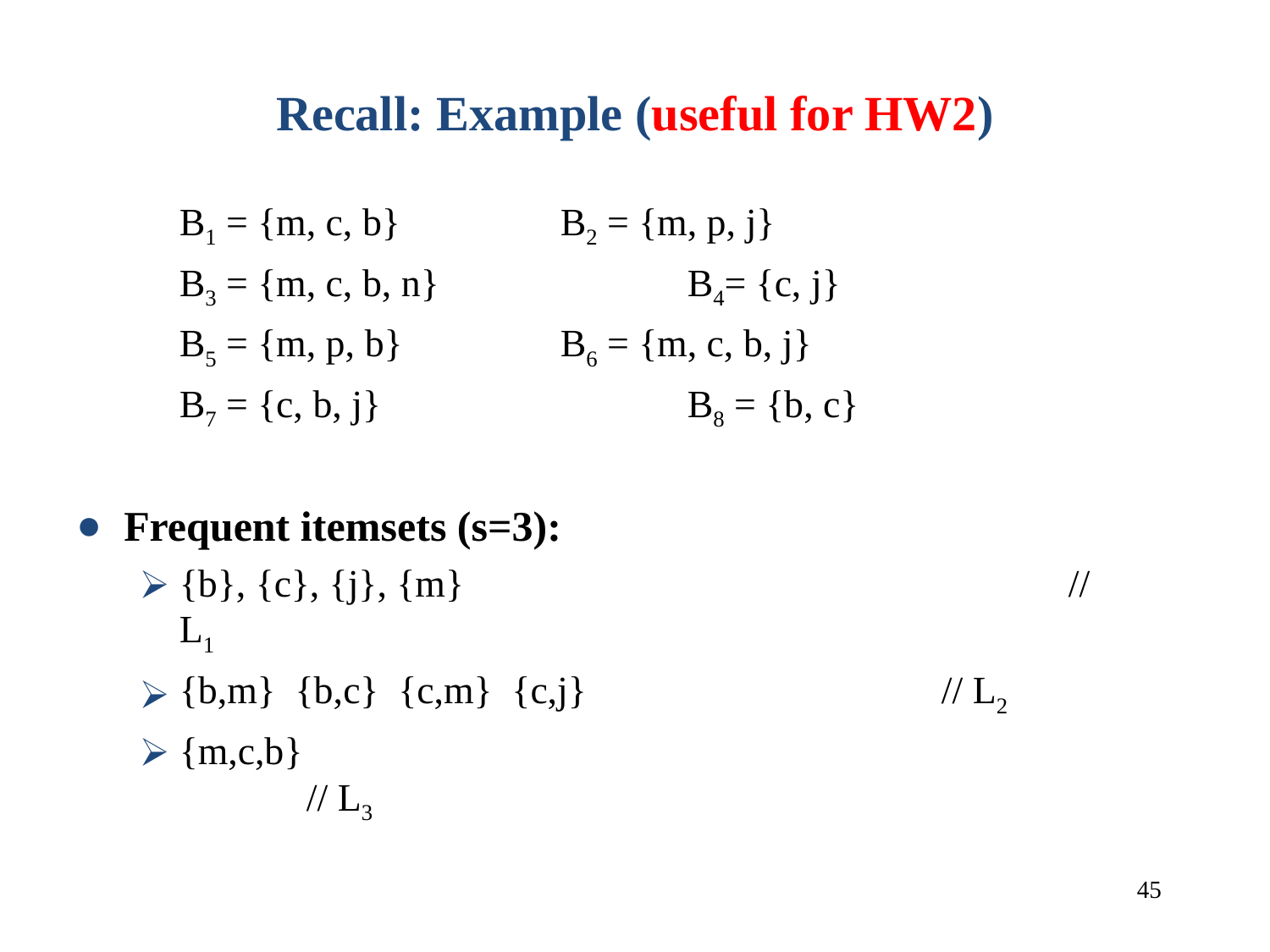

# Recall: Example (useful for HW2)
	B1 = {m, c, b}		B2 = {m, p, j}
	B3 = {m, c, b, n}		B4= {c, j}
	B5 = {m, p, b}		B6 = {m, c, b, j}
	B7 = {c, b, j}			B8 = {b, c}

Frequent itemsets (s=3):
{b}, {c}, {j}, {m}					// L1
{b,m}  {b,c}  {c,m}  {c,j}			// L2
{m,c,b}								// L3
45